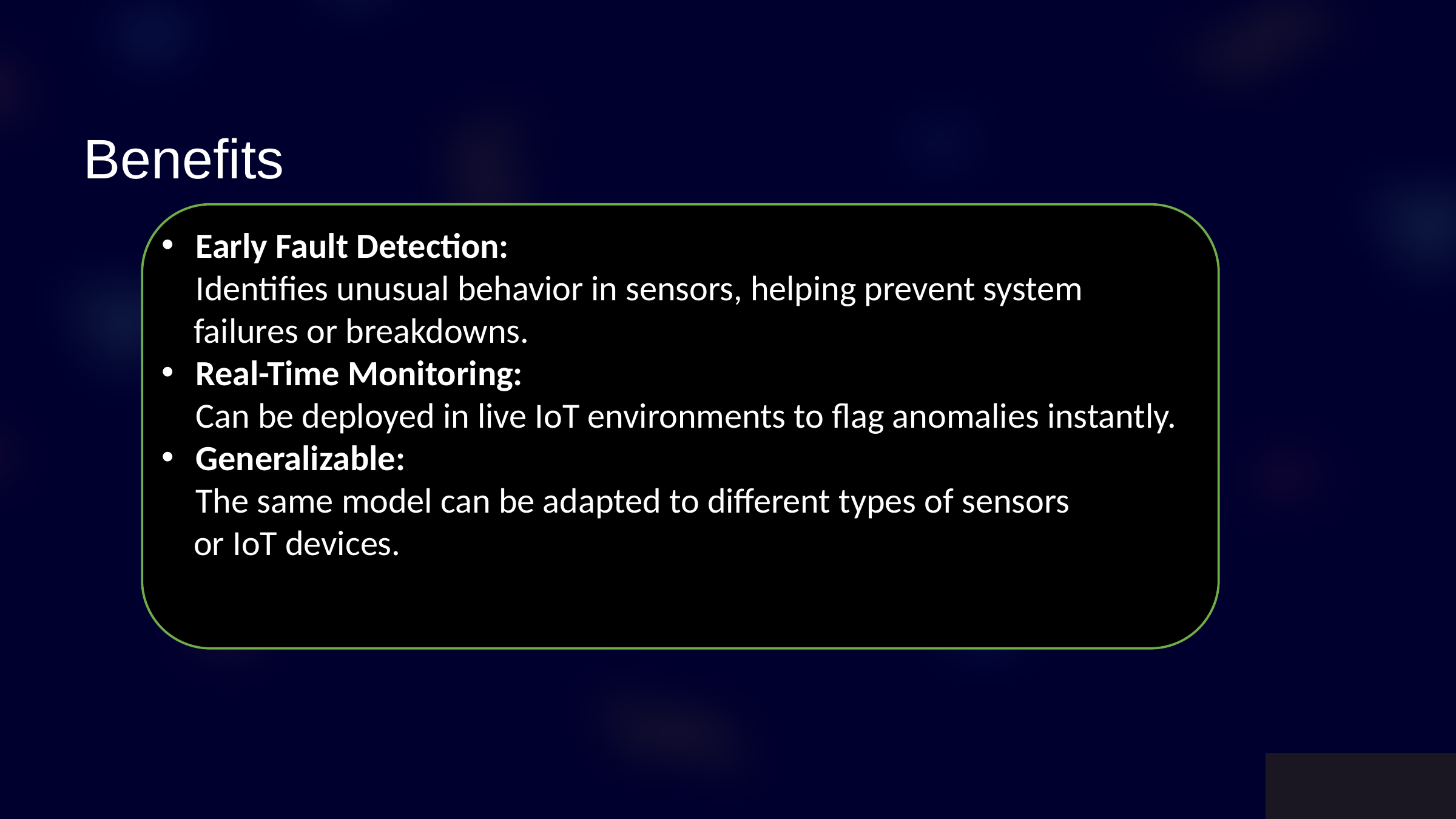

Benefits

Early Fault Detection:
Identifies unusual behavior in sensors, helping prevent system
    failures or breakdowns.
Real-Time Monitoring:
Can be deployed in live IoT environments to flag anomalies instantly.
Generalizable:
The same model can be adapted to different types of sensors
    or IoT devices.